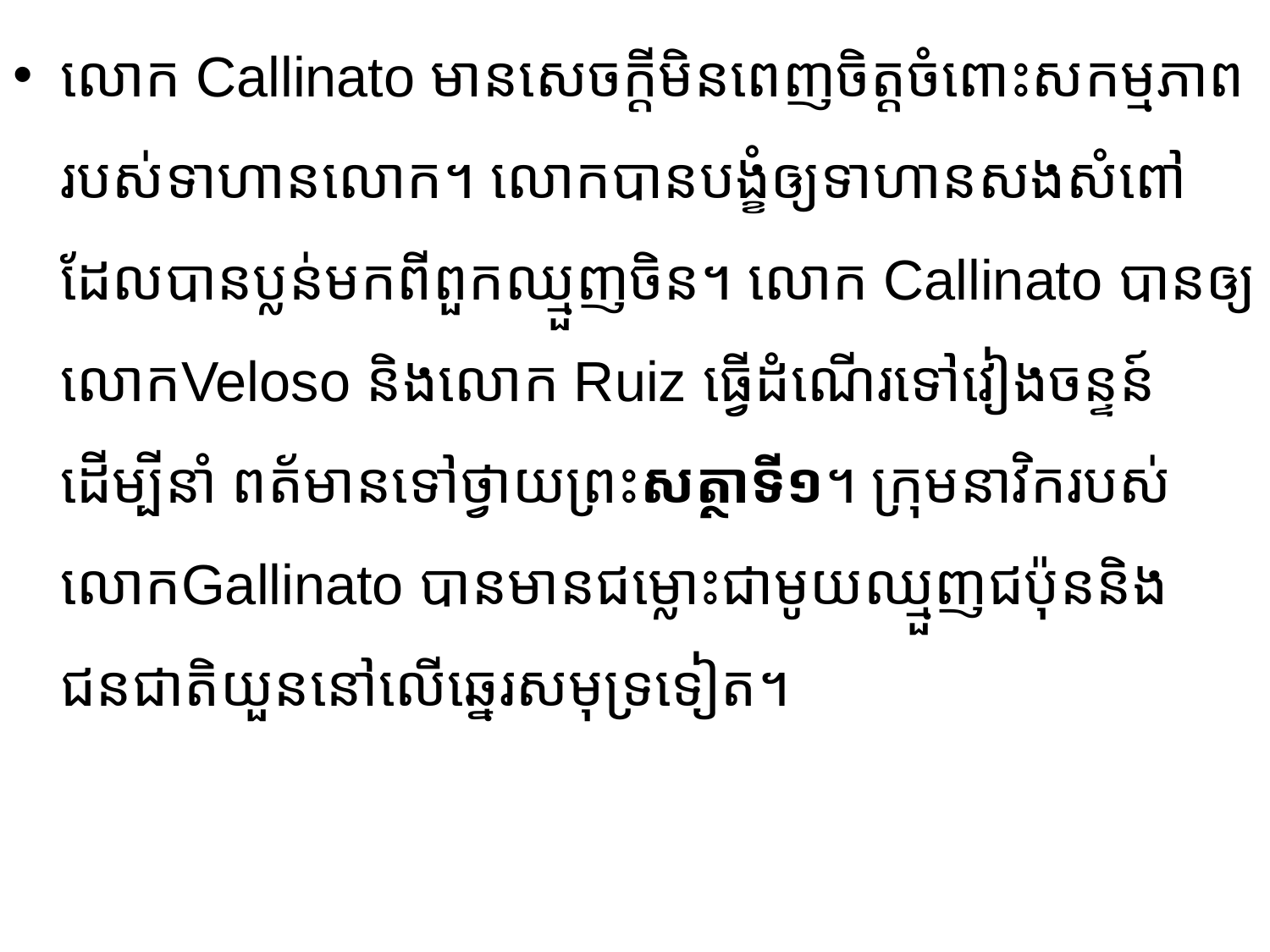

លោក Callinato មានសេចក្តីមិនពេញចិត្តចំពោះសកម្មភាពរបស់ទាហានលោក។ លោកបានបង្ខំឲ្យ​ទាហានសងសំពៅដែលបានប្លន់មកពីពួកឈ្មួញចិន។ លោក Callinato បានឲ្យលោកVeloso និងលោក Ruiz ធ្វើដំណើរទៅវៀងចន្ទន៍ដើម្បីនាំ ពត័មានទៅថ្វាយព្រះសត្ថាទី១។ ក្រុមនាវិករបស់លោកGallinato បានមាន​ជម្លោះជាមូយឈ្មួញជប៉ុននិងជនជាតិយួននៅលើឆ្នេរសមុទ្រទៀត។